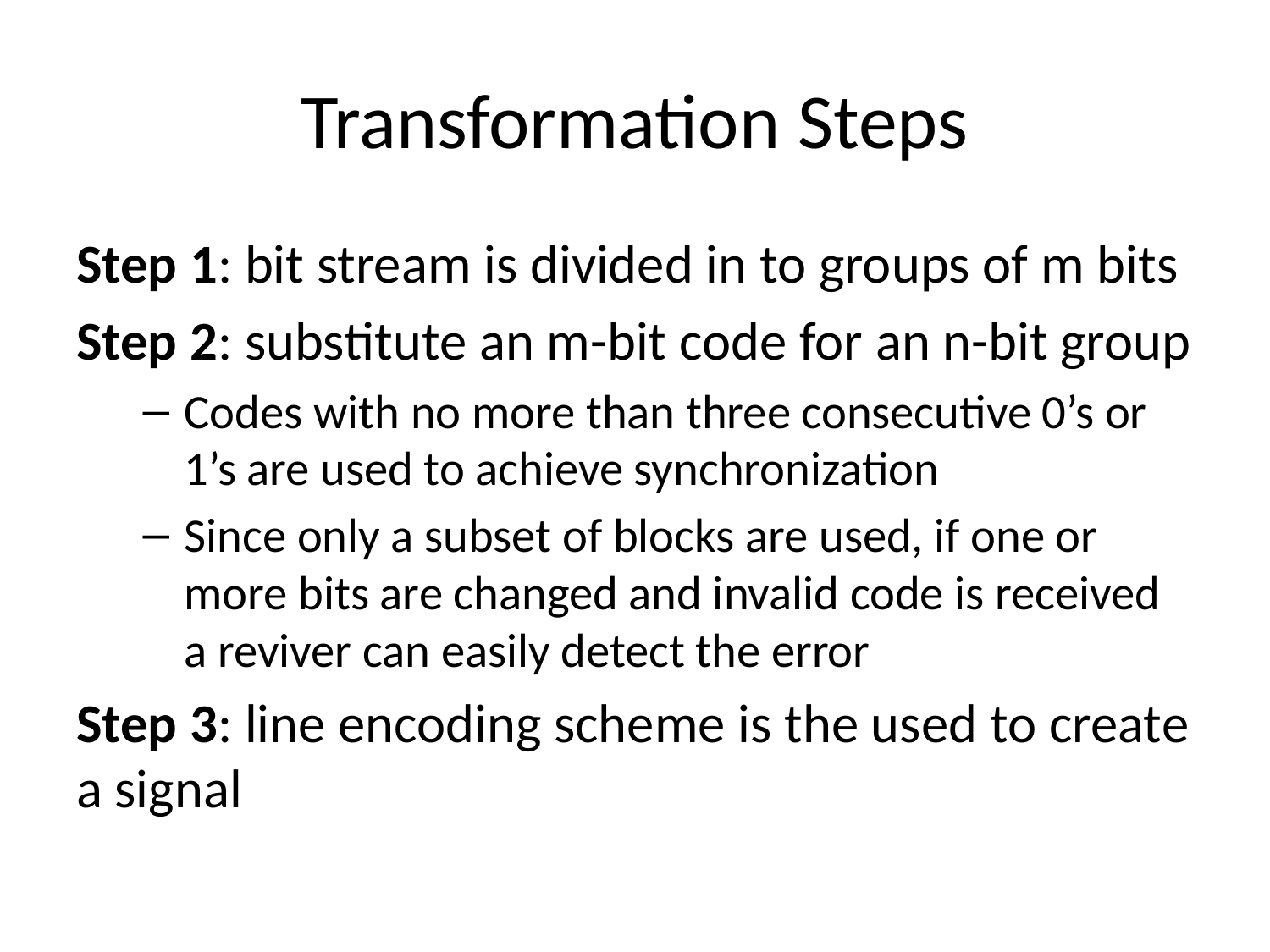

# Transformation Steps
Step 1: bit stream is divided in to groups of m bits
Step 2: substitute an m-bit code for an n-bit group
Codes with no more than three consecutive 0’s or 1’s are used to achieve synchronization
Since only a subset of blocks are used, if one or more bits are changed and invalid code is received a reviver can easily detect the error
Step 3: line encoding scheme is the used to create a signal